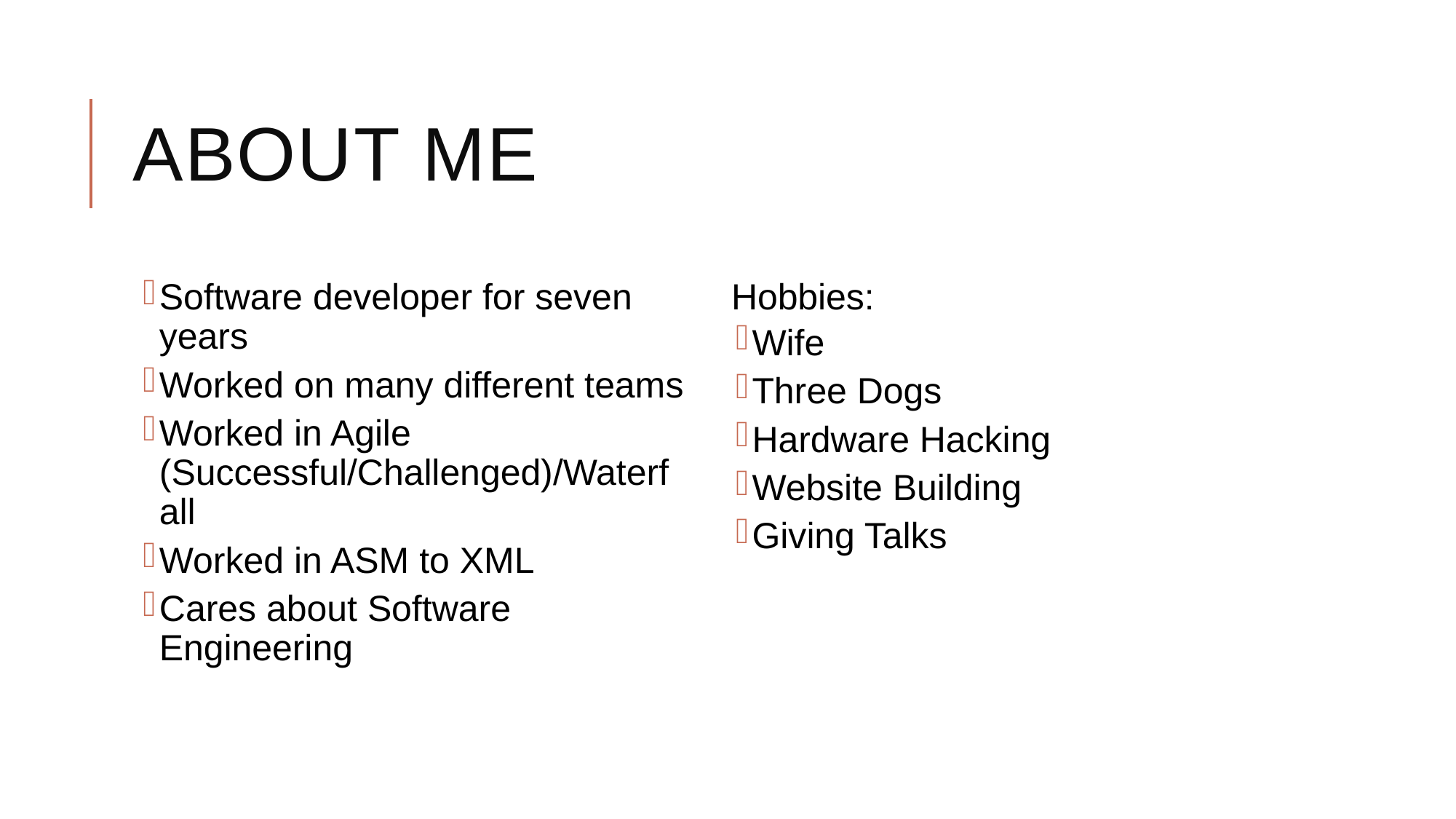

# About me
Software developer for seven years
Worked on many different teams
Worked in Agile (Successful/Challenged)/Waterfall
Worked in ASM to XML
Cares about Software Engineering
Hobbies:
Wife
Three Dogs
Hardware Hacking
Website Building
Giving Talks